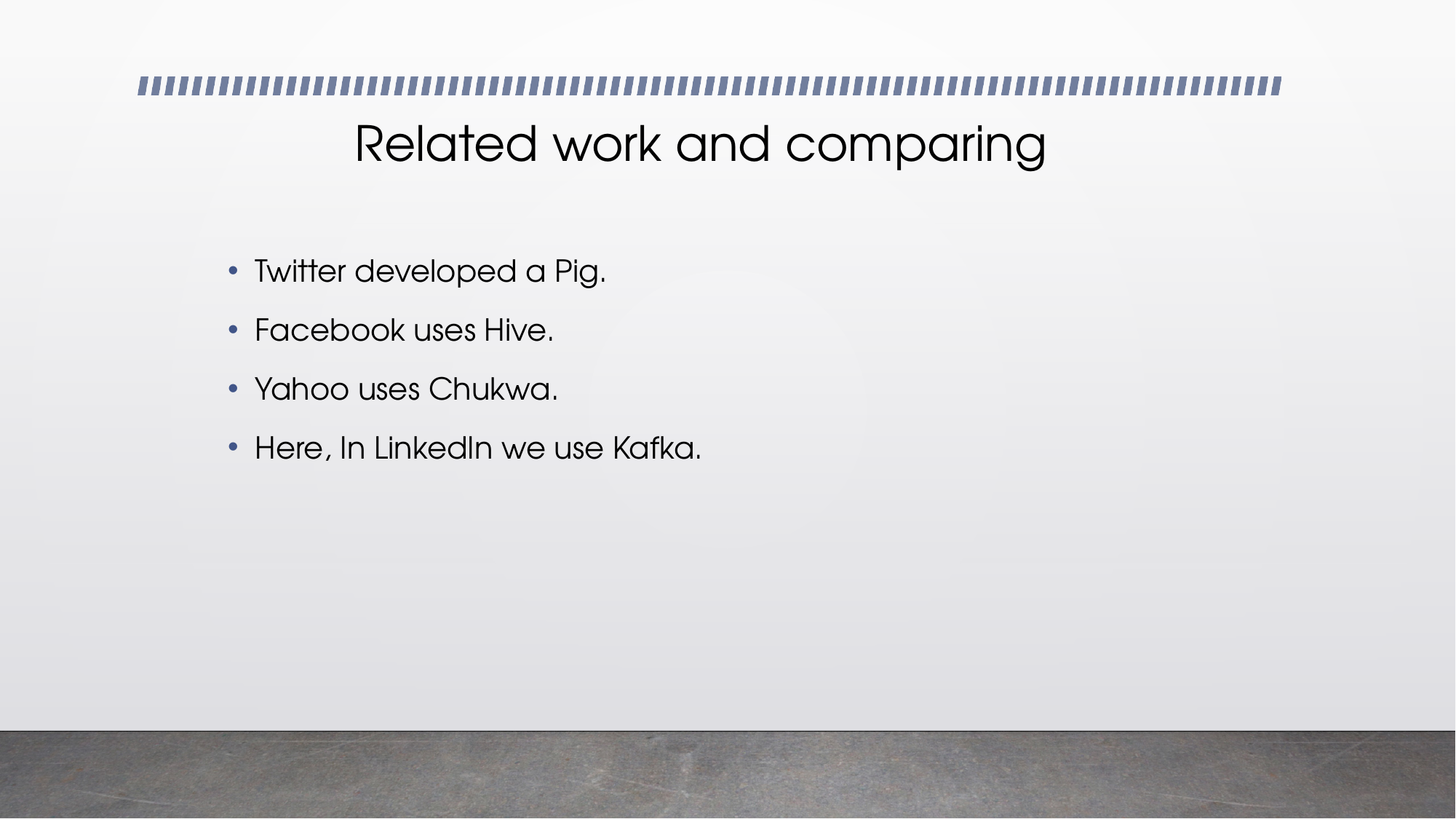

# Related work and comparing
Twitter developed a Pig.
Facebook uses Hive.
Yahoo uses Chukwa.
Here, In LinkedIn we use Kafka.